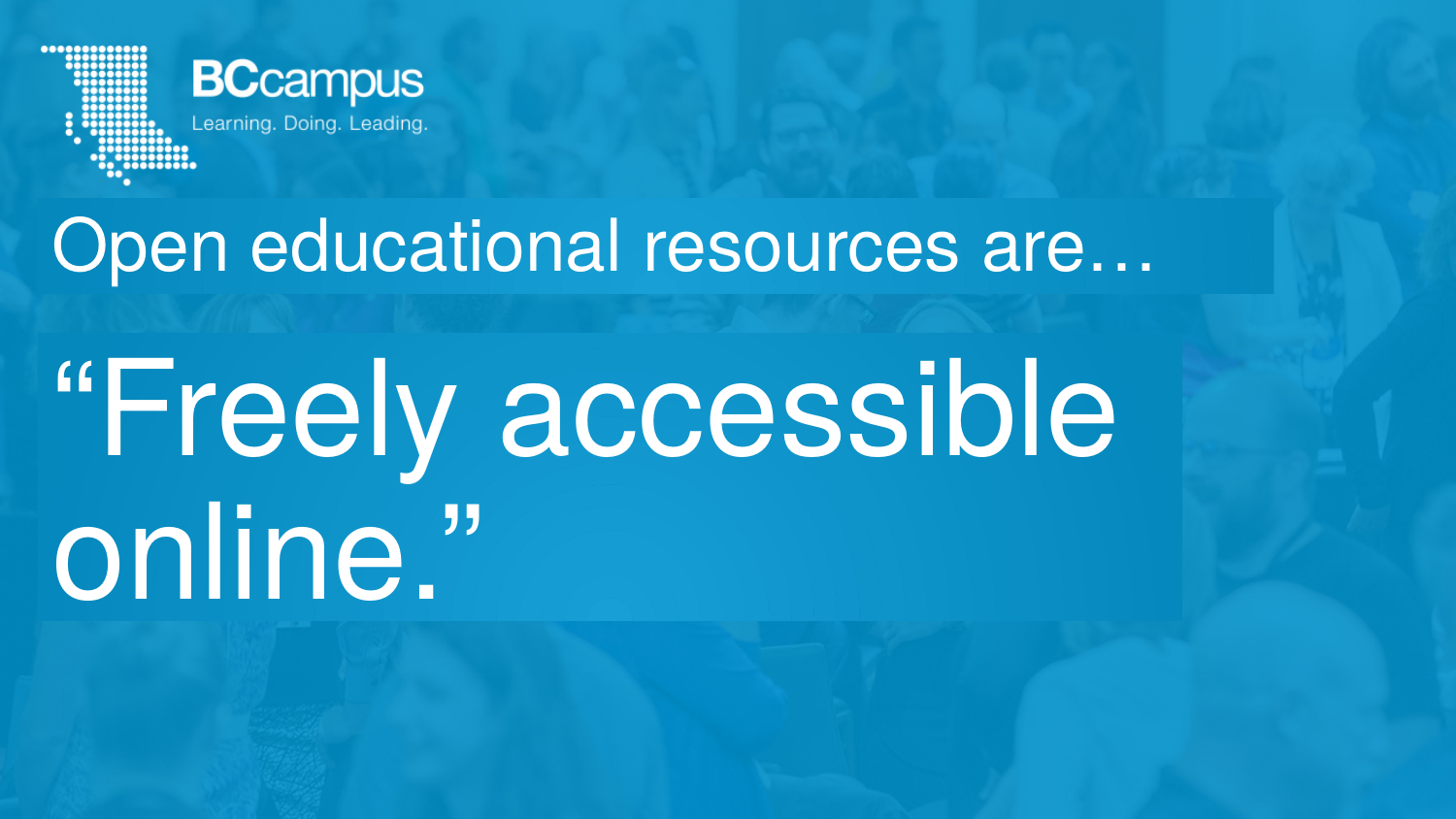

# Open educational resources are…
“Freely accessible online.”